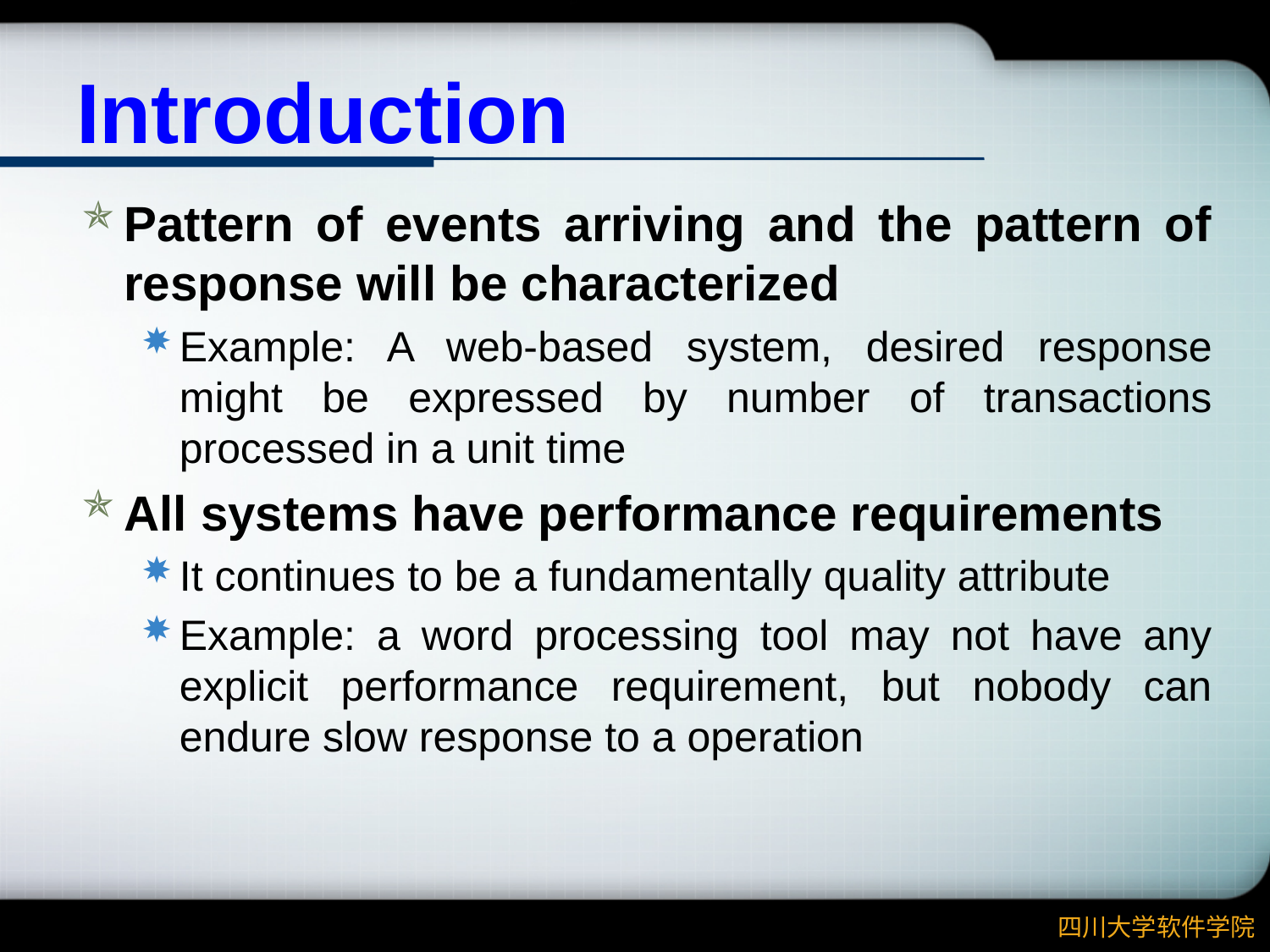

# Introduction
Pattern of events arriving and the pattern of response will be characterized
Example: A web-based system, desired response might be expressed by number of transactions processed in a unit time
All systems have performance requirements
It continues to be a fundamentally quality attribute
Example: a word processing tool may not have any explicit performance requirement, but nobody can endure slow response to a operation